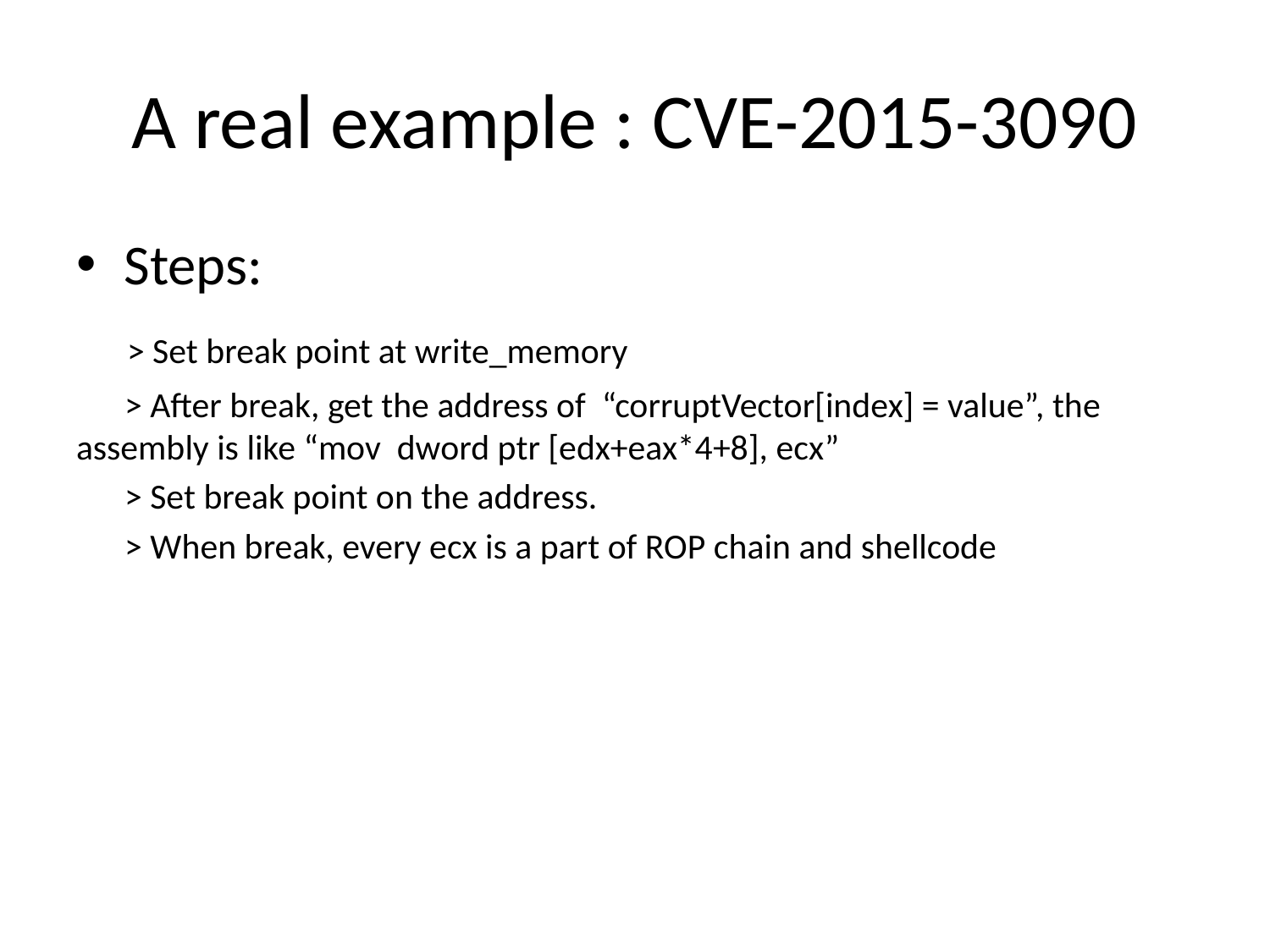

# A real example : CVE-2015-3090
Steps:
    > Set break point at write_memory
      > After break, get the address of  “corruptVector[index] = value”, the assembly is like “mov  dword ptr [edx+eax*4+8], ecx”
      > Set break point on the address.
      > When break, every ecx is a part of ROP chain and shellcode